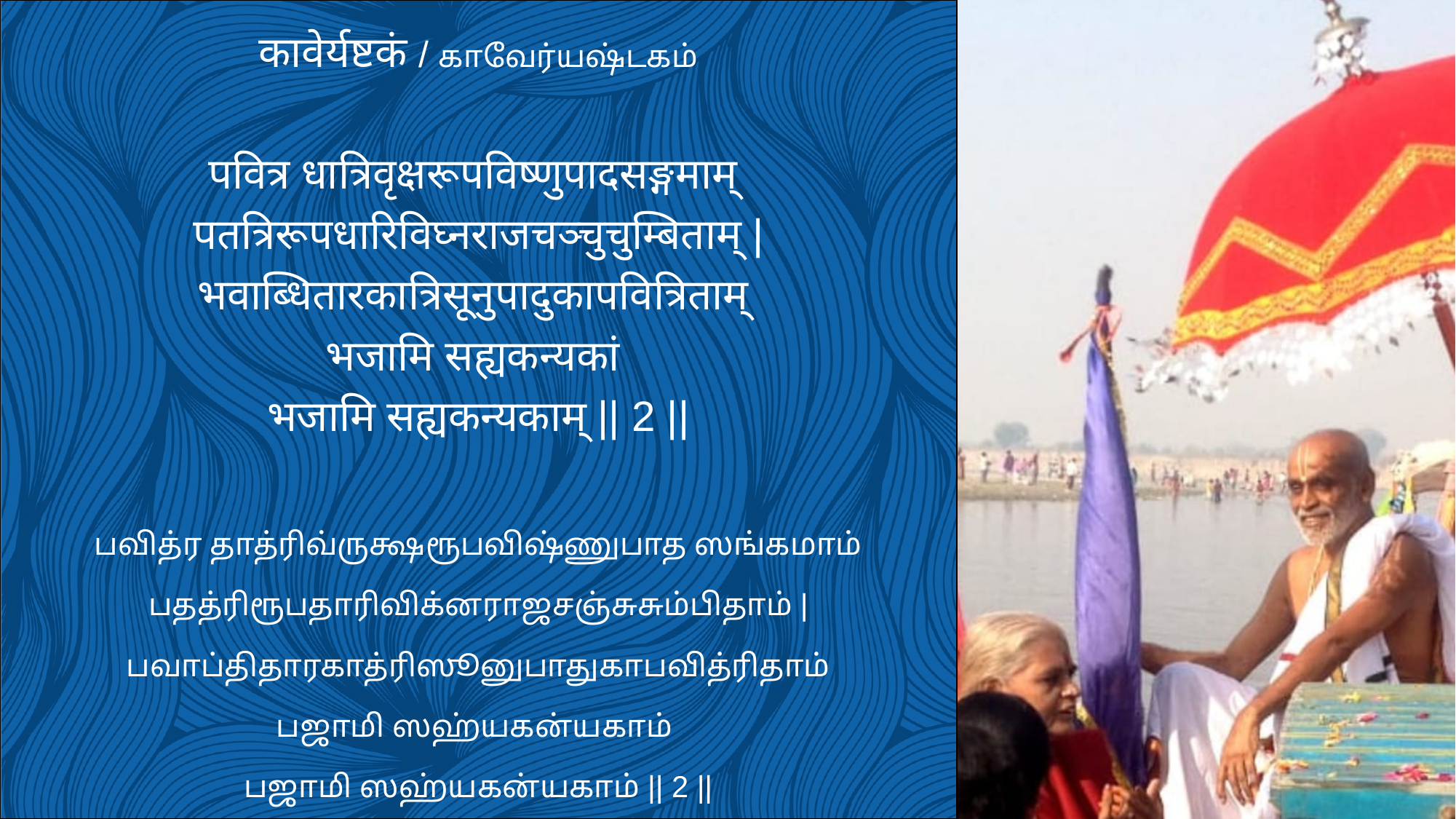

कावेर्यष्टकं / காவேர்யஷ்டகம்

पवित्र धात्रिवृक्षरूपविष्णुपादसङ्गमाम्
पतत्रिरूपधारिविघ्नराजचञ्चुचुम्बिताम् |
भवाब्धितारकात्रिसूनुपादुकापवित्रिताम्
भजामि सह्यकन्यकां
भजामि सह्यकन्यकाम् || 2 ||

பவித்ர தாத்ரிவ்ருக்ஷரூபவிஷ்ணுபாத ஸங்கமாம்
பதத்ரிரூபதாரிவிக்னராஜசஞ்சுசும்பிதாம் |
பவாப்திதாரகாத்ரிஸூனுபாதுகாபவித்ரிதாம்
பஜாமி ஸஹ்யகன்யகாம்
பஜாமி ஸஹ்யகன்யகாம் || 2 ||